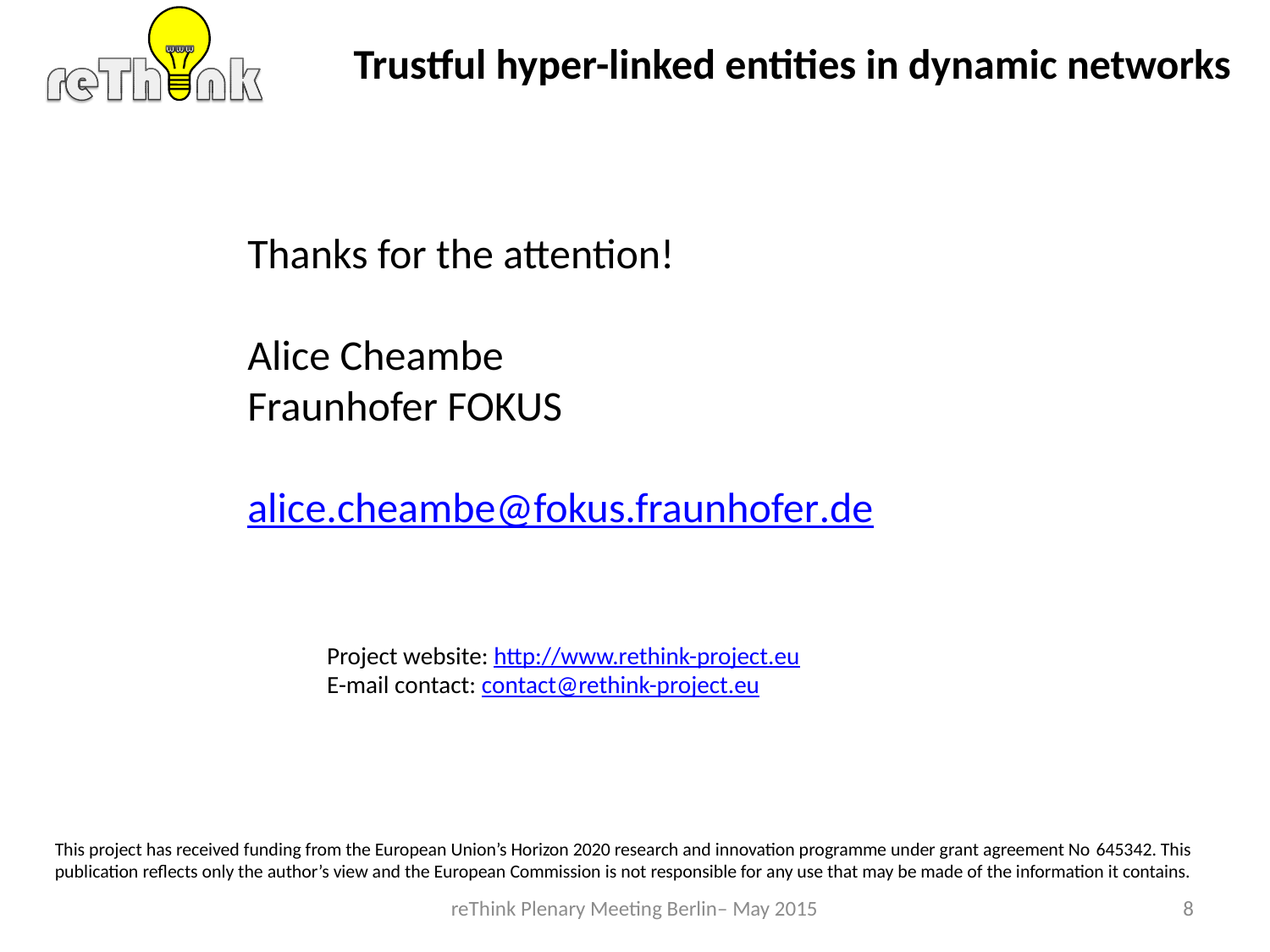

reThink Plenary Meeting Berlin– May 2015
8